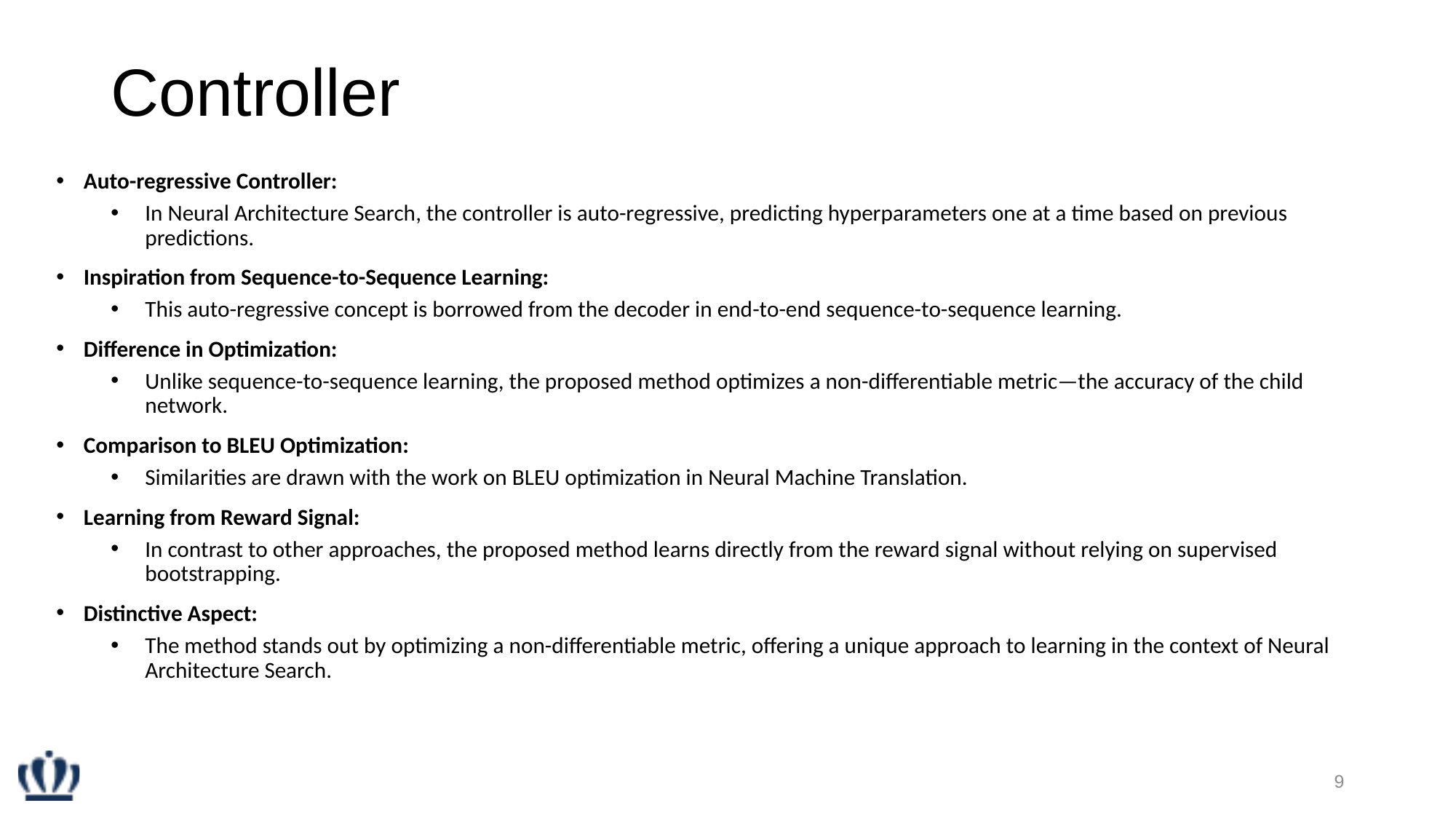

# Controller
Auto-regressive Controller:
In Neural Architecture Search, the controller is auto-regressive, predicting hyperparameters one at a time based on previous predictions.
Inspiration from Sequence-to-Sequence Learning:
This auto-regressive concept is borrowed from the decoder in end-to-end sequence-to-sequence learning.
Difference in Optimization:
Unlike sequence-to-sequence learning, the proposed method optimizes a non-differentiable metric—the accuracy of the child network.
Comparison to BLEU Optimization:
Similarities are drawn with the work on BLEU optimization in Neural Machine Translation.
Learning from Reward Signal:
In contrast to other approaches, the proposed method learns directly from the reward signal without relying on supervised bootstrapping.
Distinctive Aspect:
The method stands out by optimizing a non-differentiable metric, offering a unique approach to learning in the context of Neural Architecture Search.
9